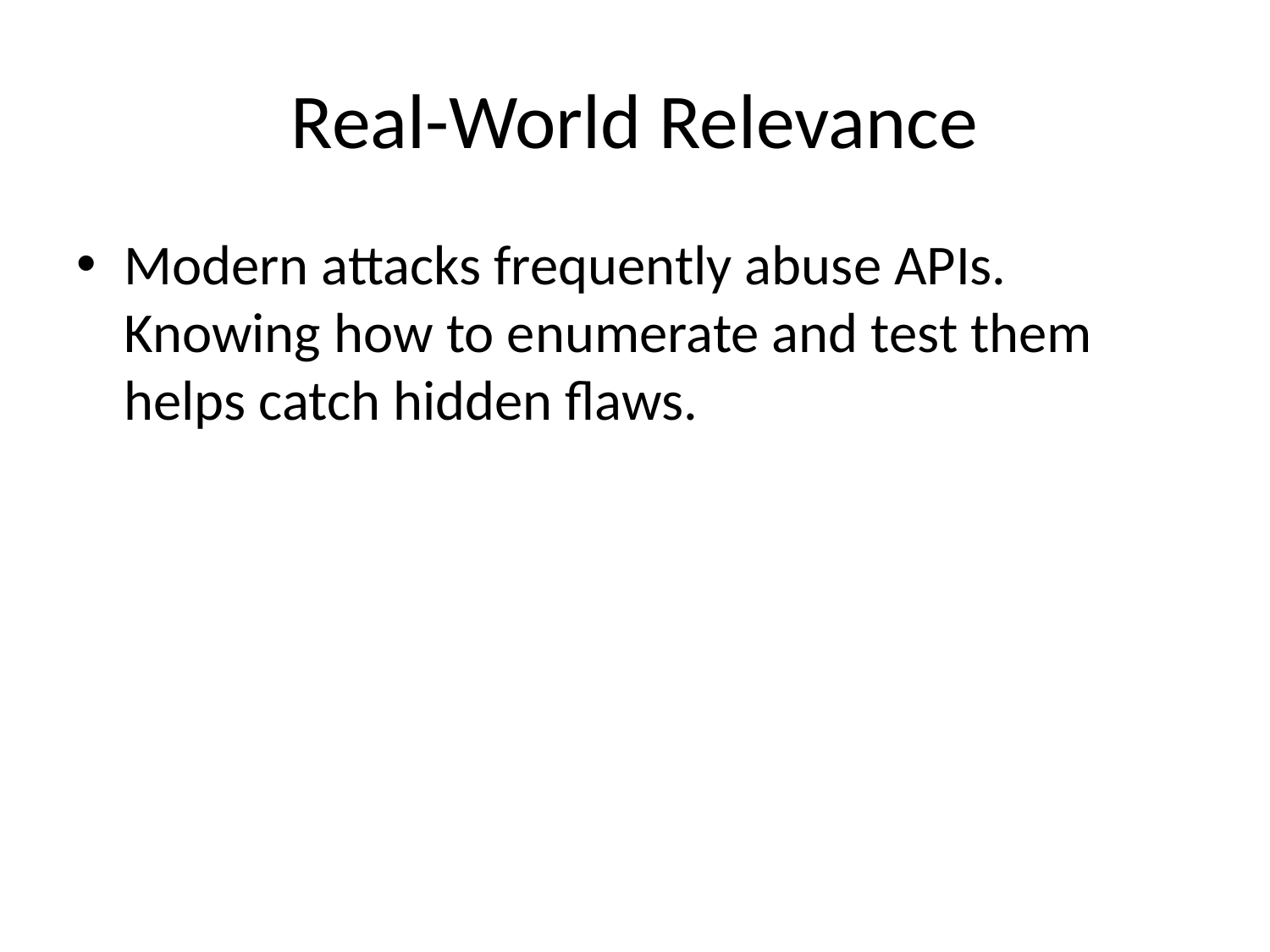

# Real-World Relevance
Modern attacks frequently abuse APIs. Knowing how to enumerate and test them helps catch hidden flaws.